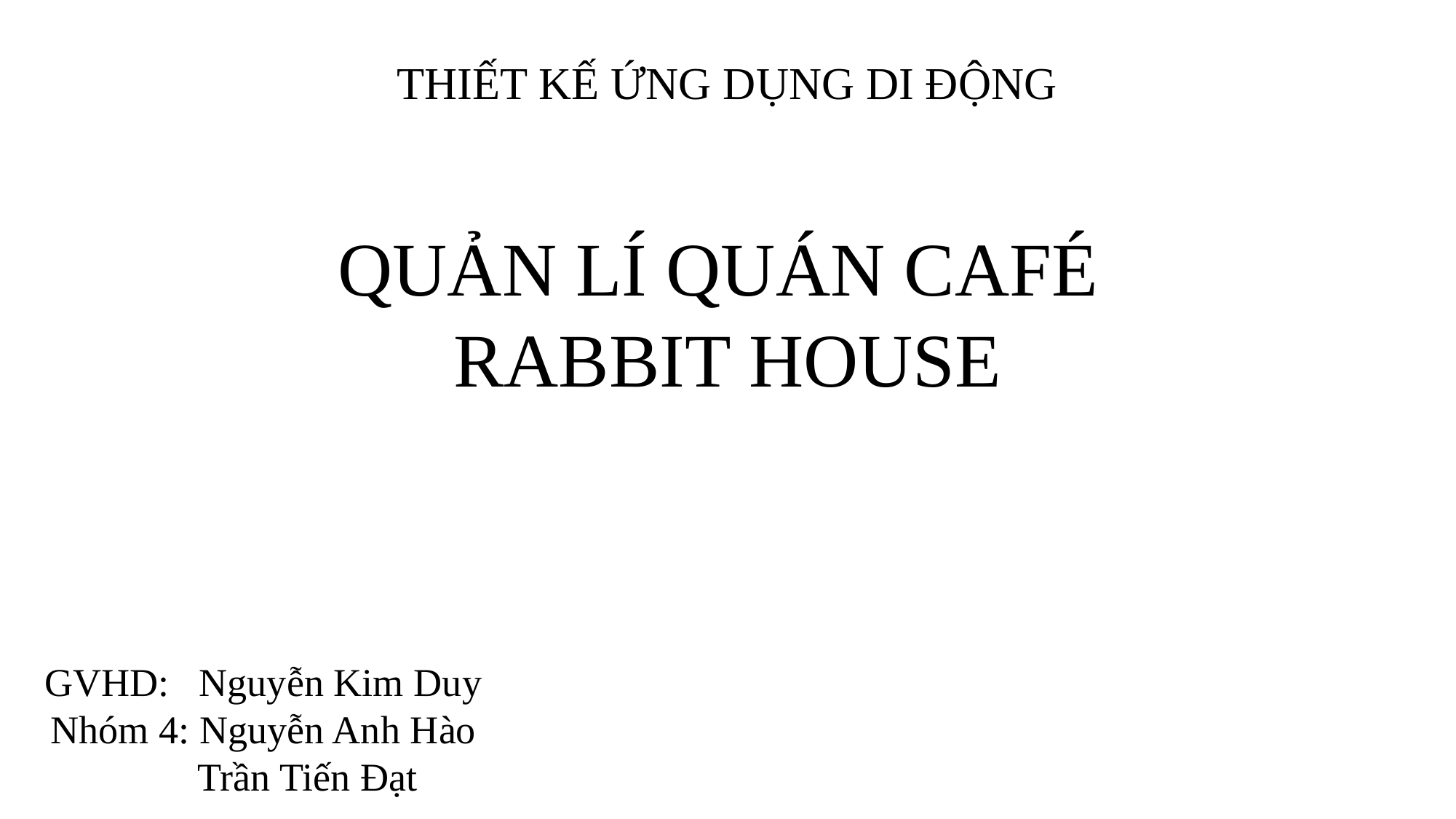

THIẾT KẾ ỨNG DỤNG DI ĐỘNG
QUẢN LÍ QUÁN CAFÉ
RABBIT HOUSE
GVHD:   Nguyễn Kim Duy
Nhóm 4: Nguyễn Anh Hào
         Trần Tiến Đạt